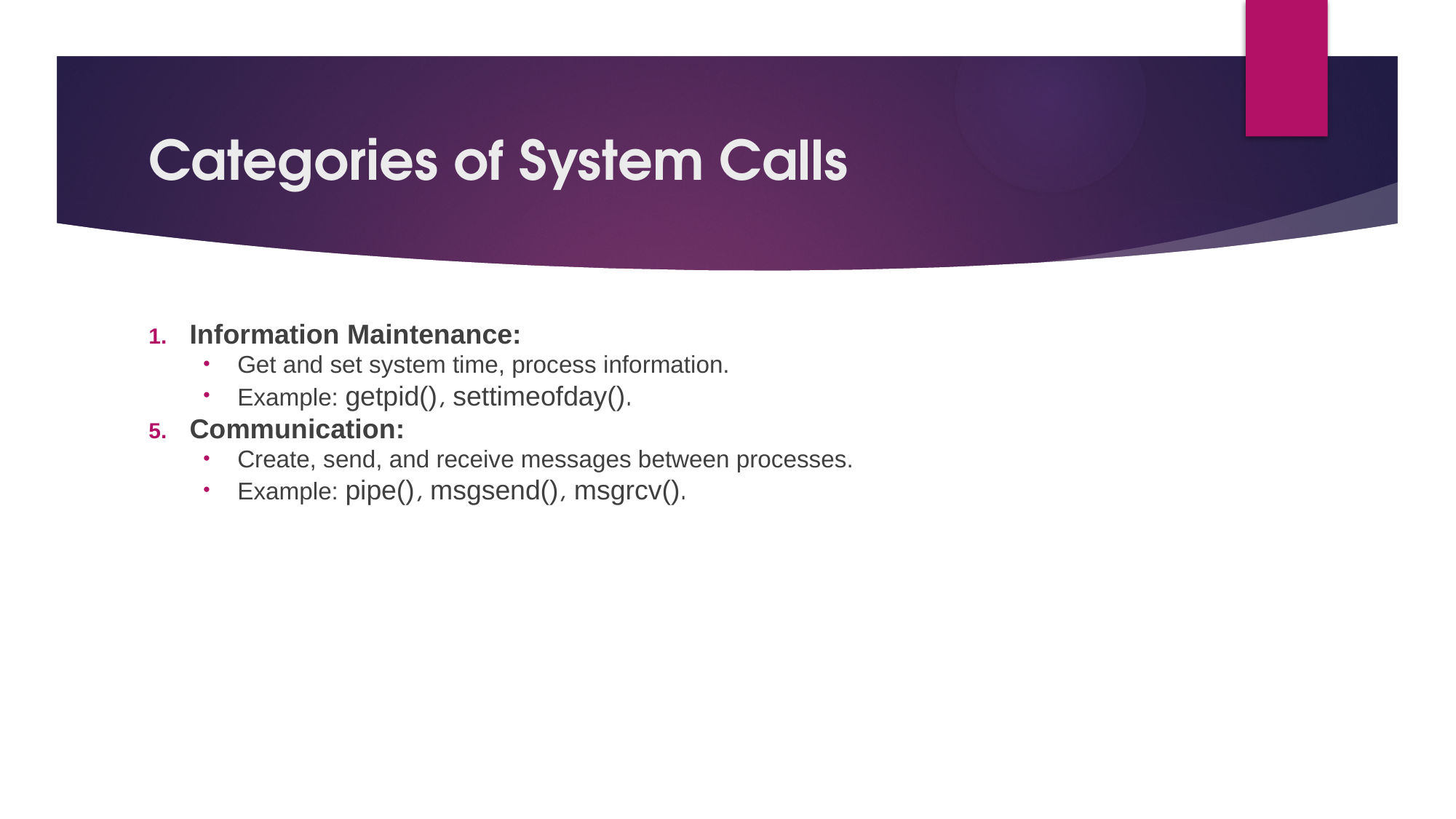

# Categories of System Calls
Information Maintenance:
Get and set system time, process information.
Example: getpid(), settimeofday().
Communication:
Create, send, and receive messages between processes.
Example: pipe(), msgsend(), msgrcv().